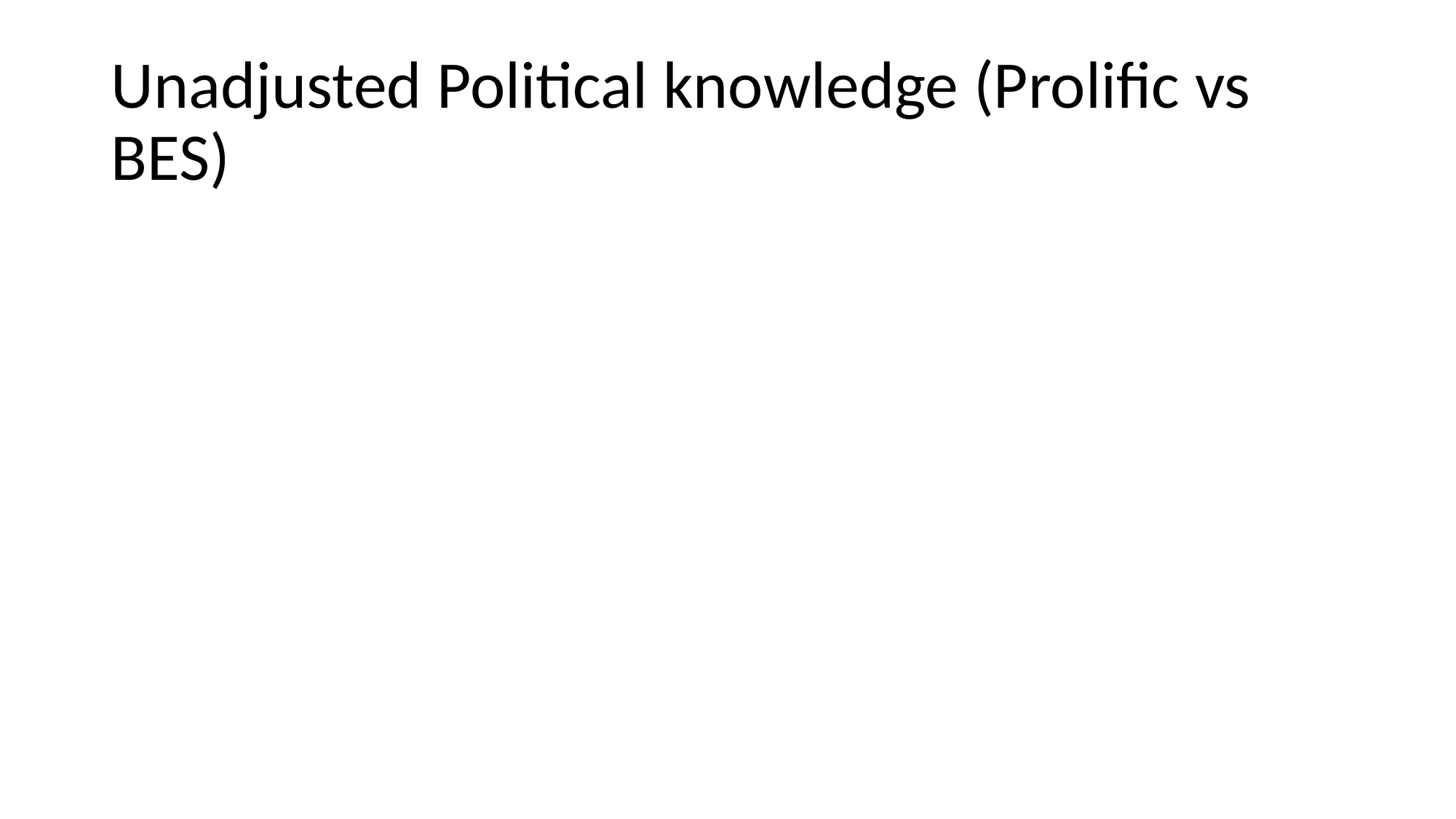

# Unadjusted Political knowledge (Prolific vs BES)